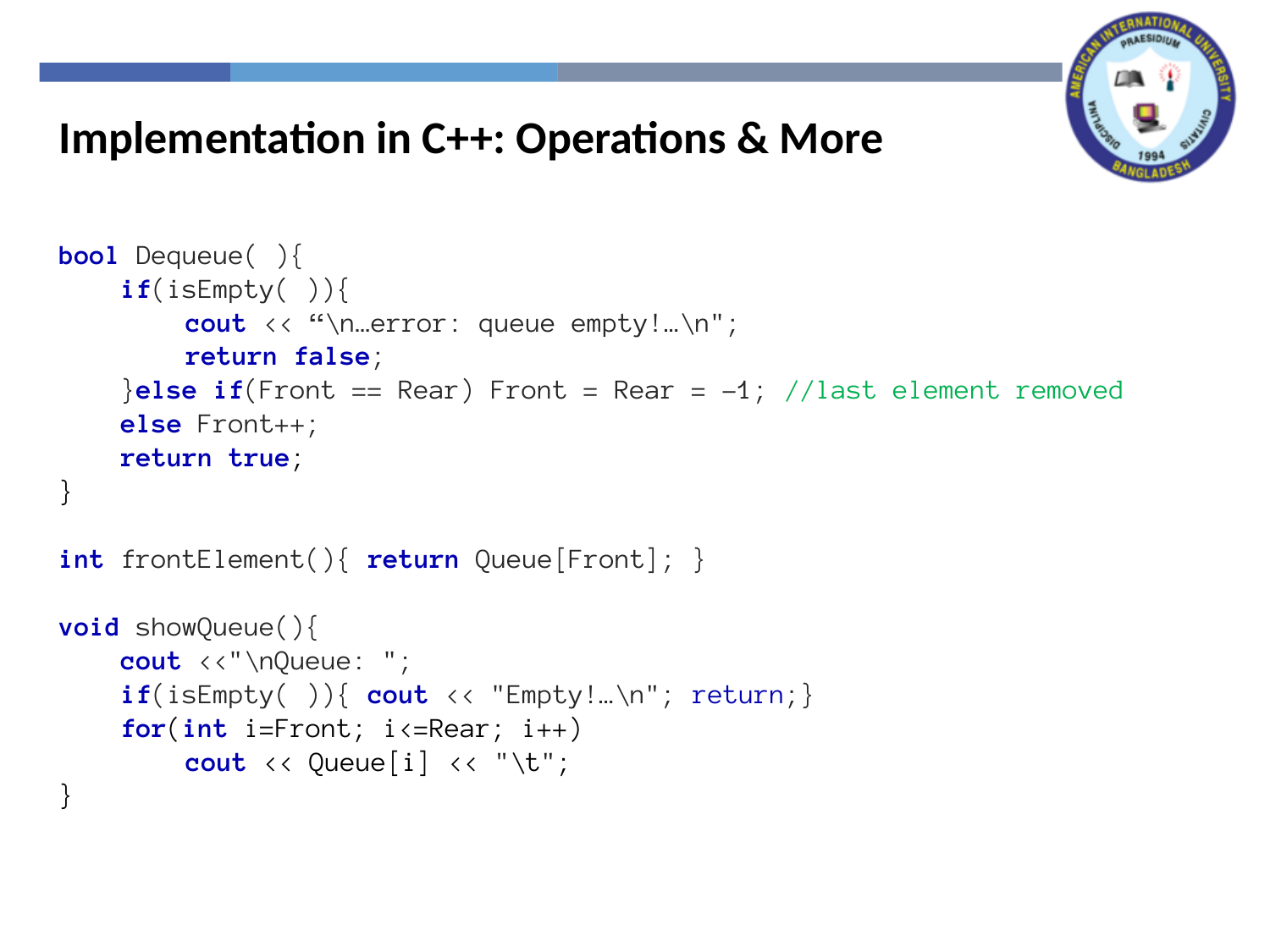

Implementation in C++: Operations & More
bool Dequeue( ){
    if(isEmpty( )){
	cout << “\n…error: queue empty!…\n";
	return false;
    }else if(Front == Rear) Front = Rear = -1; //last element removed
    else Front++;
    return true;
}

int frontElement(){ return Queue[Front]; }

void showQueue(){
    cout <<"\nQueue: ";
    if(isEmpty( )){ cout << "Empty!…\n"; return;}
    for(int i=Front; i<=Rear; i++)
	cout << Queue[i] << "\t";
}